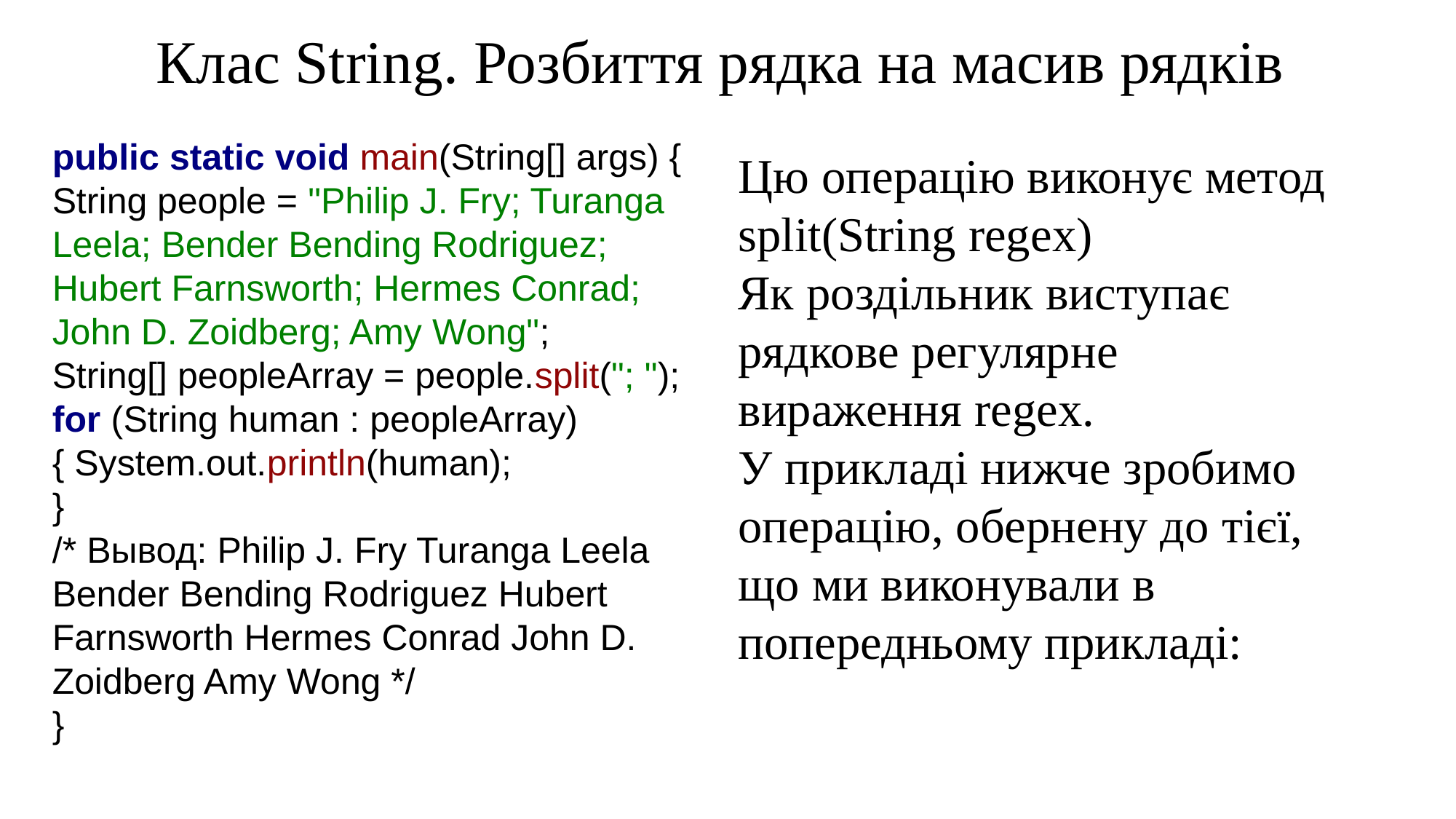

Клас String. Розбиття рядка на масив рядків
public static void main(String[] args) {
String people = "Philip J. Fry; Turanga Leela; Bender Bending Rodriguez; Hubert Farnsworth; Hermes Conrad; John D. Zoidberg; Amy Wong";
String[] peopleArray = people.split("; ");
for (String human : peopleArray) { System.out.println(human);
}
/* Вывод: Philip J. Fry Turanga Leela Bender Bending Rodriguez Hubert Farnsworth Hermes Conrad John D. Zoidberg Amy Wong */
}
Цю операцію виконує метод split(String regex)
Як роздільник виступає рядкове регулярне вираження regex.
У прикладі нижче зробимо операцію, обернену до тієї, що ми виконували в попередньому прикладі: